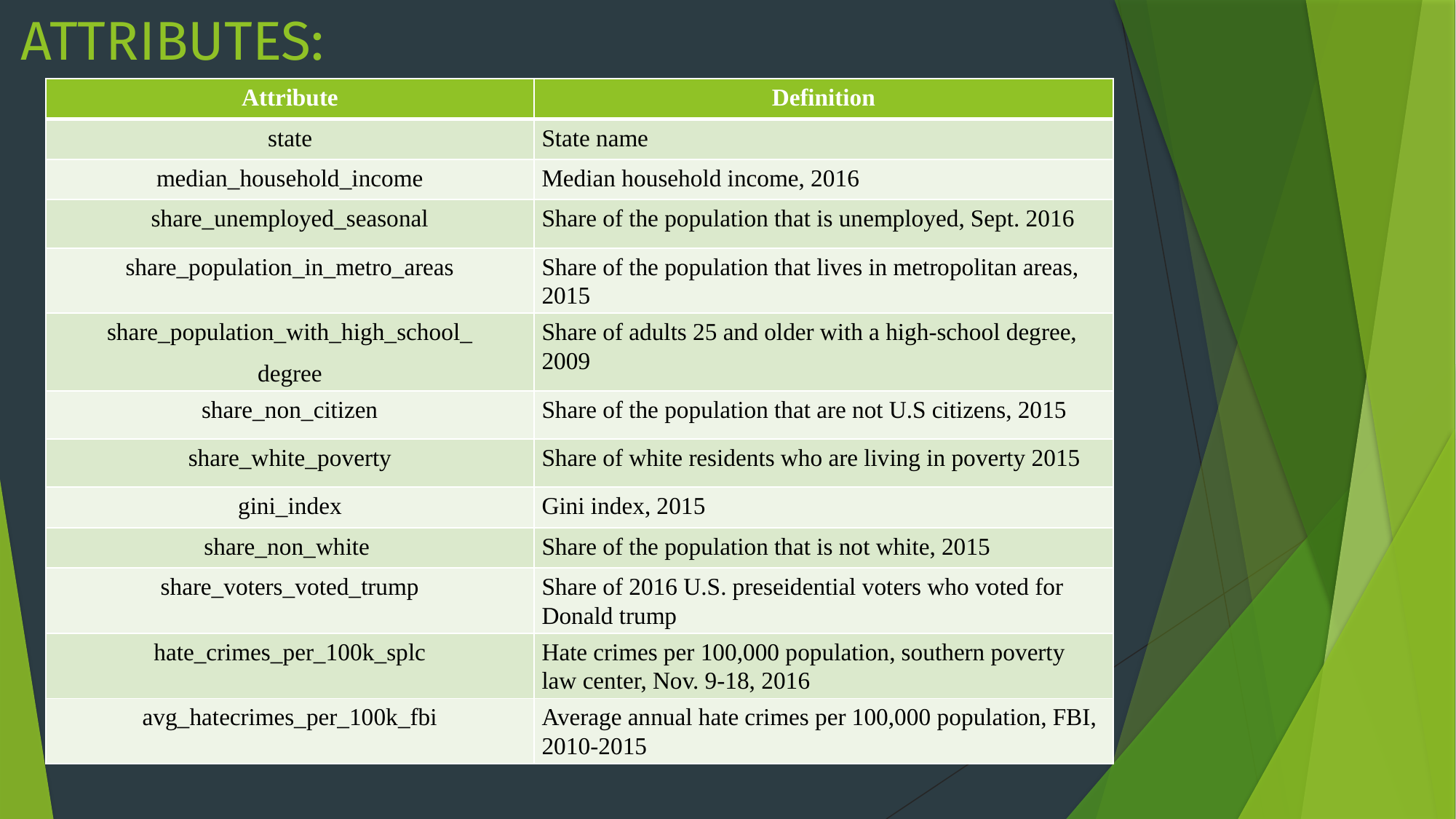

# ATTRIBUTES:
| Attribute | Definition |
| --- | --- |
| state | State name |
| median\_household\_income | Median household income, 2016 |
| share\_unemployed\_seasonal | Share of the population that is unemployed, Sept. 2016 |
| share\_population\_in\_metro\_areas | Share of the population that lives in metropolitan areas, 2015 |
| share\_population\_with\_high\_school\_ degree | Share of adults 25 and older with a high-school degree, 2009 |
| share\_non\_citizen | Share of the population that are not U.S citizens, 2015 |
| share\_white\_poverty | Share of white residents who are living in poverty 2015 |
| gini\_index | Gini index, 2015 |
| share\_non\_white | Share of the population that is not white, 2015 |
| share\_voters\_voted\_trump | Share of 2016 U.S. preseidential voters who voted for Donald trump |
| hate\_crimes\_per\_100k\_splc | Hate crimes per 100,000 population, southern poverty law center, Nov. 9-18, 2016 |
| avg\_hatecrimes\_per\_100k\_fbi | Average annual hate crimes per 100,000 population, FBI, 2010-2015 |